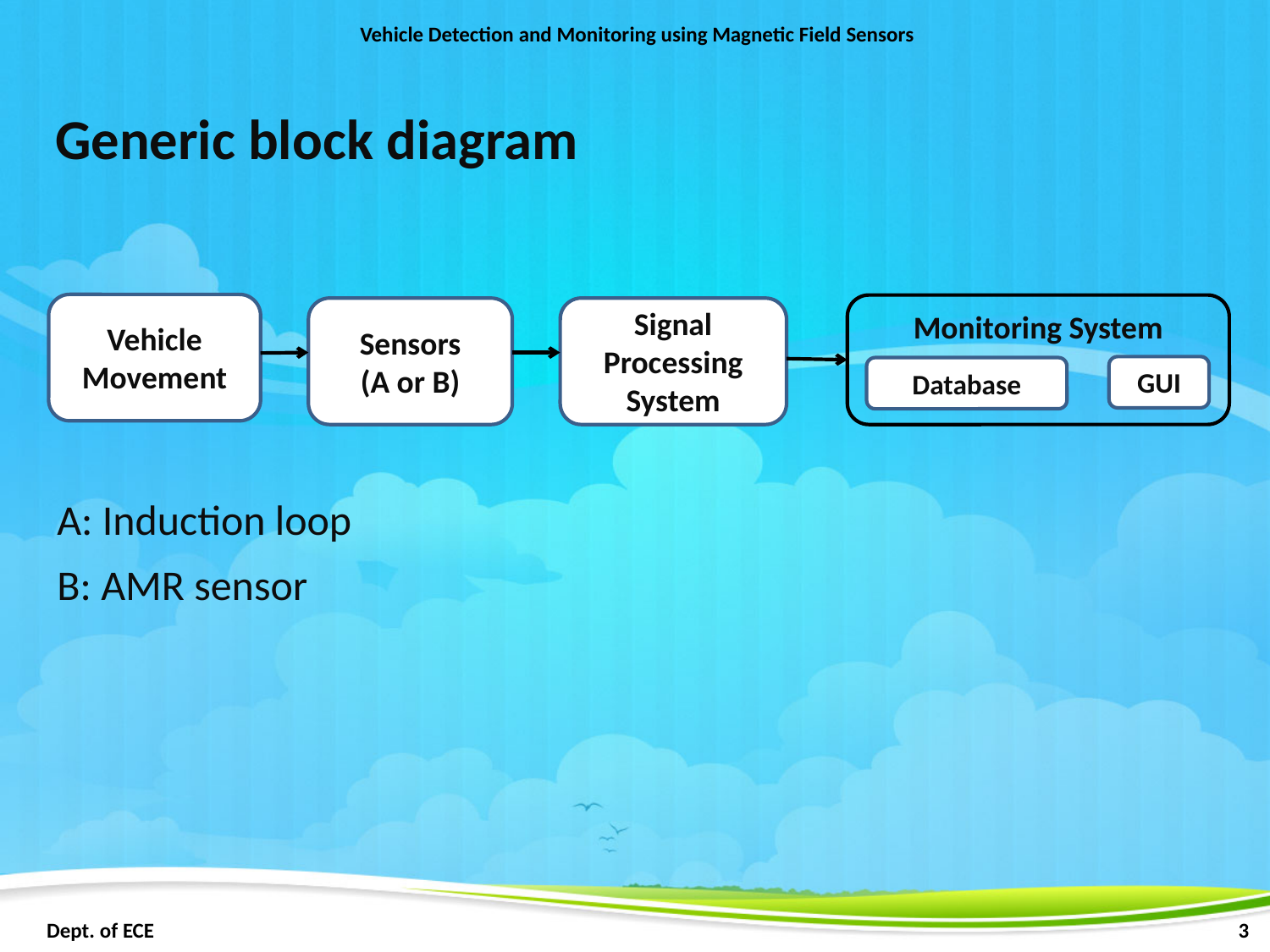

Vehicle Detection and Monitoring using Magnetic Field Sensors
Generic block diagram
Vehicle Movement
Monitoring System
Sensors
(A or B)
Signal Processing System
GUI
Database
A: Induction loop
B: AMR sensor
       Dept. of ECE								                 3